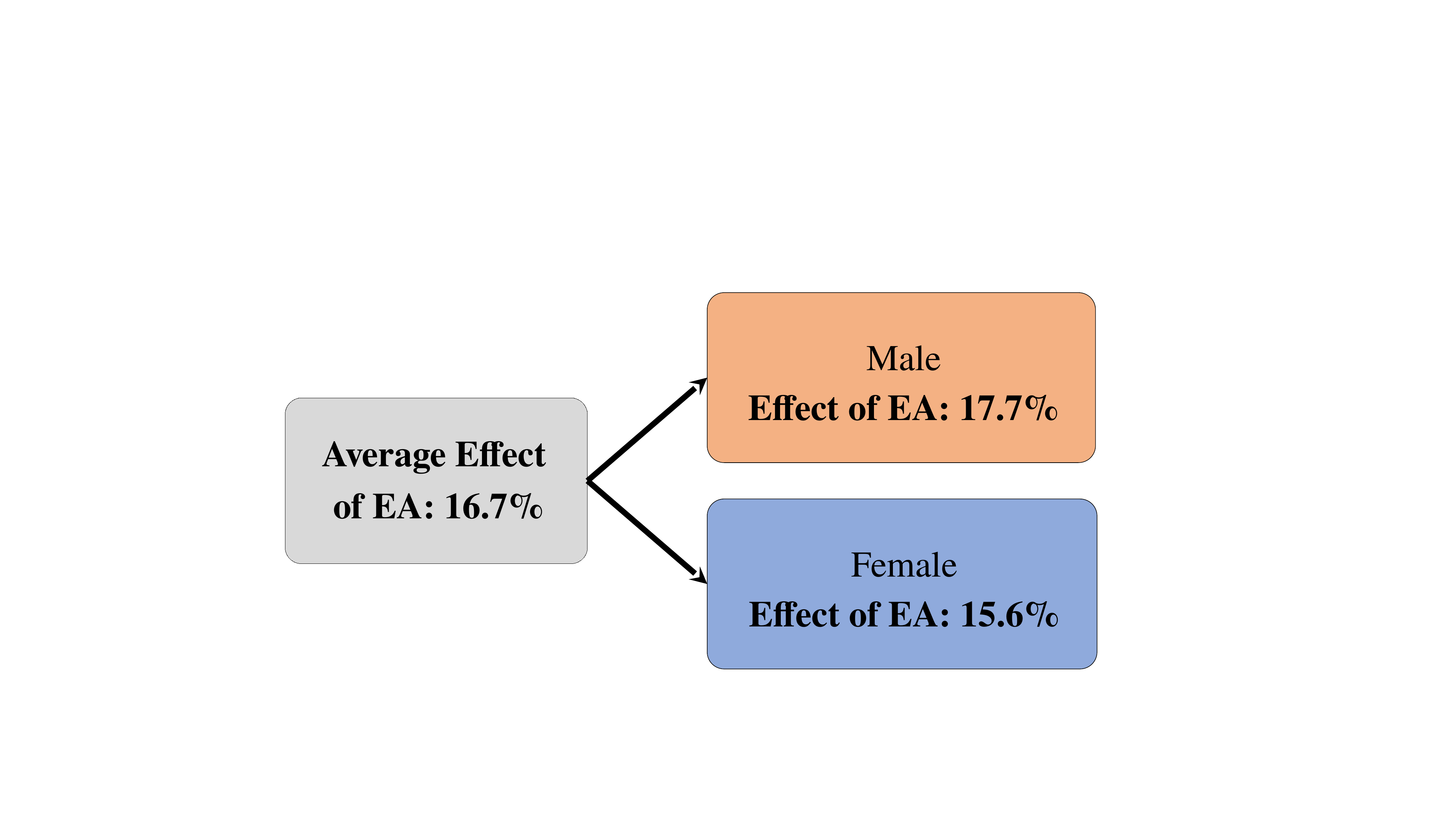

Average Effect
of EA: 16.7%

Male
Effect of EA: 17.7%

Female
Effect of EA: 15.6%